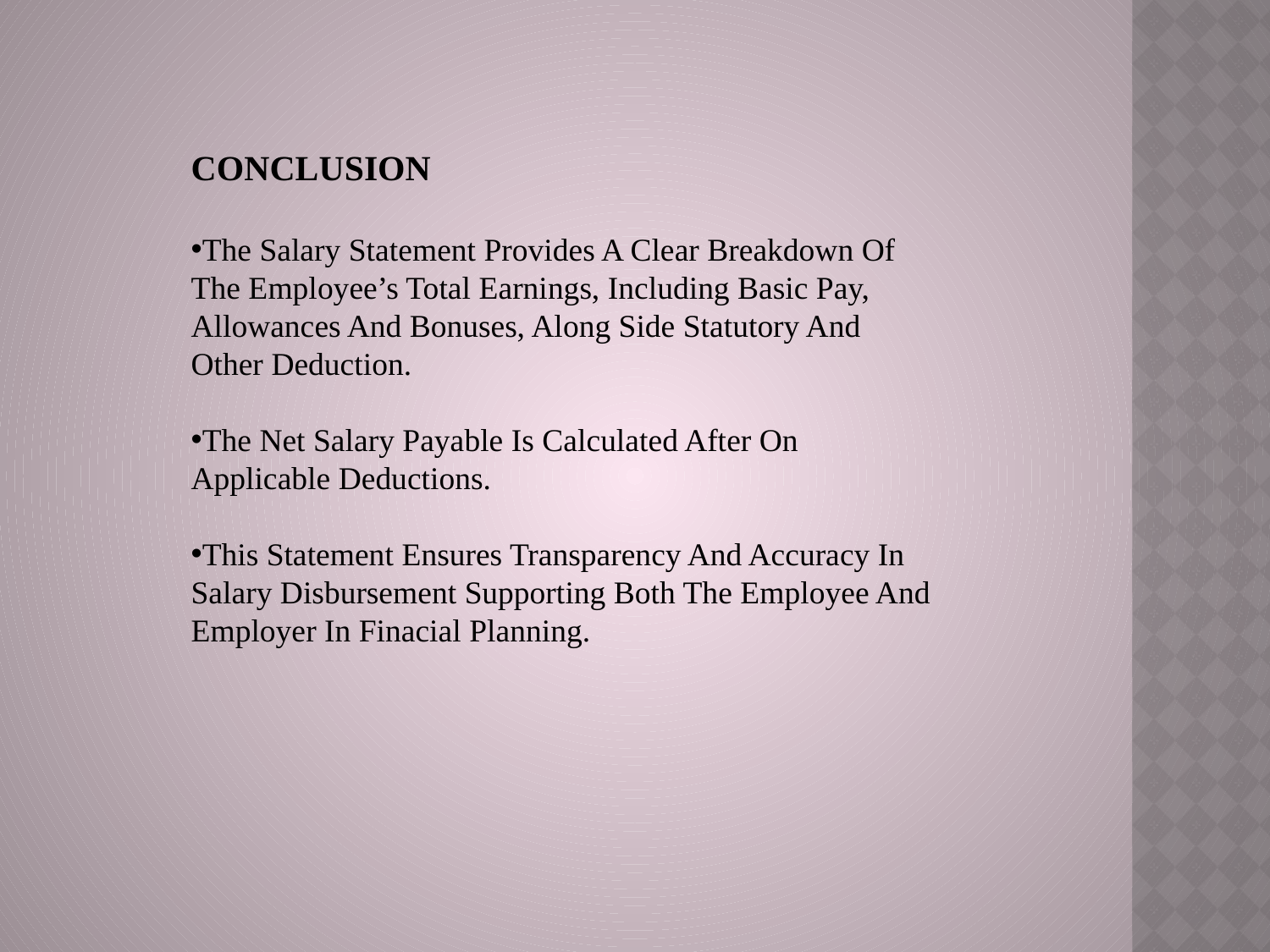

CONCLUSION

The Salary Statement Provides A Clear Breakdown Of The Employee’s Total Earnings, Including Basic Pay, Allowances And Bonuses, Along Side Statutory And Other Deduction.

The Net Salary Payable Is Calculated After On Applicable Deductions.

This Statement Ensures Transparency And Accuracy In Salary Disbursement Supporting Both The Employee And Employer In Finacial Planning.